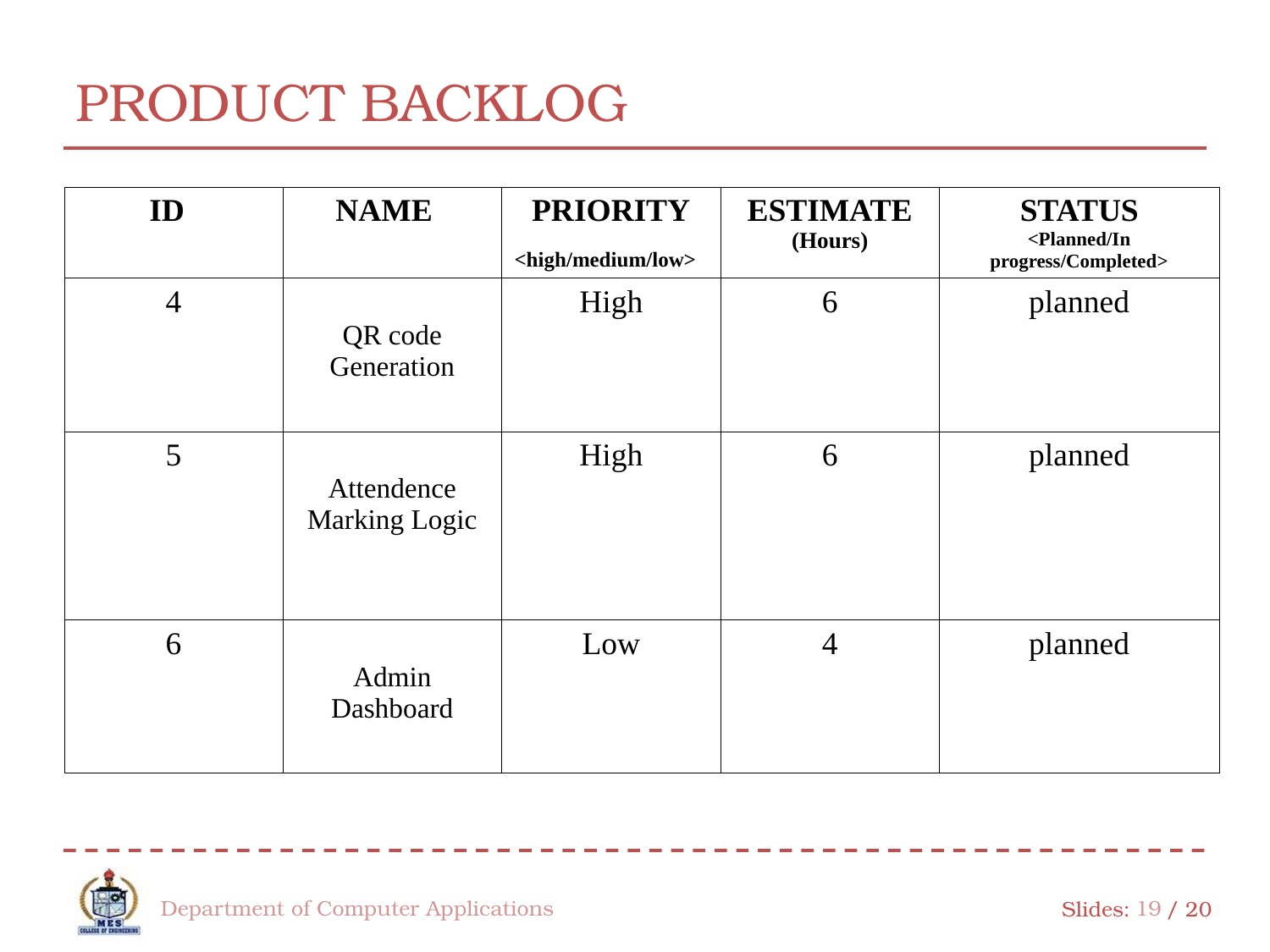

PRODUCT BACKLOG

| ID | NAME | PRIORITY <high/medium/low> | ESTIMATE (Hours) | STATUS <Planned/In progress/Completed> |
| --- | --- | --- | --- | --- |
| 4 | QR code Generation | High | 6 | planned |
| 5 | Attendence Marking Logic | High | 6 | planned |
| 6 | Admin Dashboard | Low | 4 | planned |

Department of Computer Applications
19